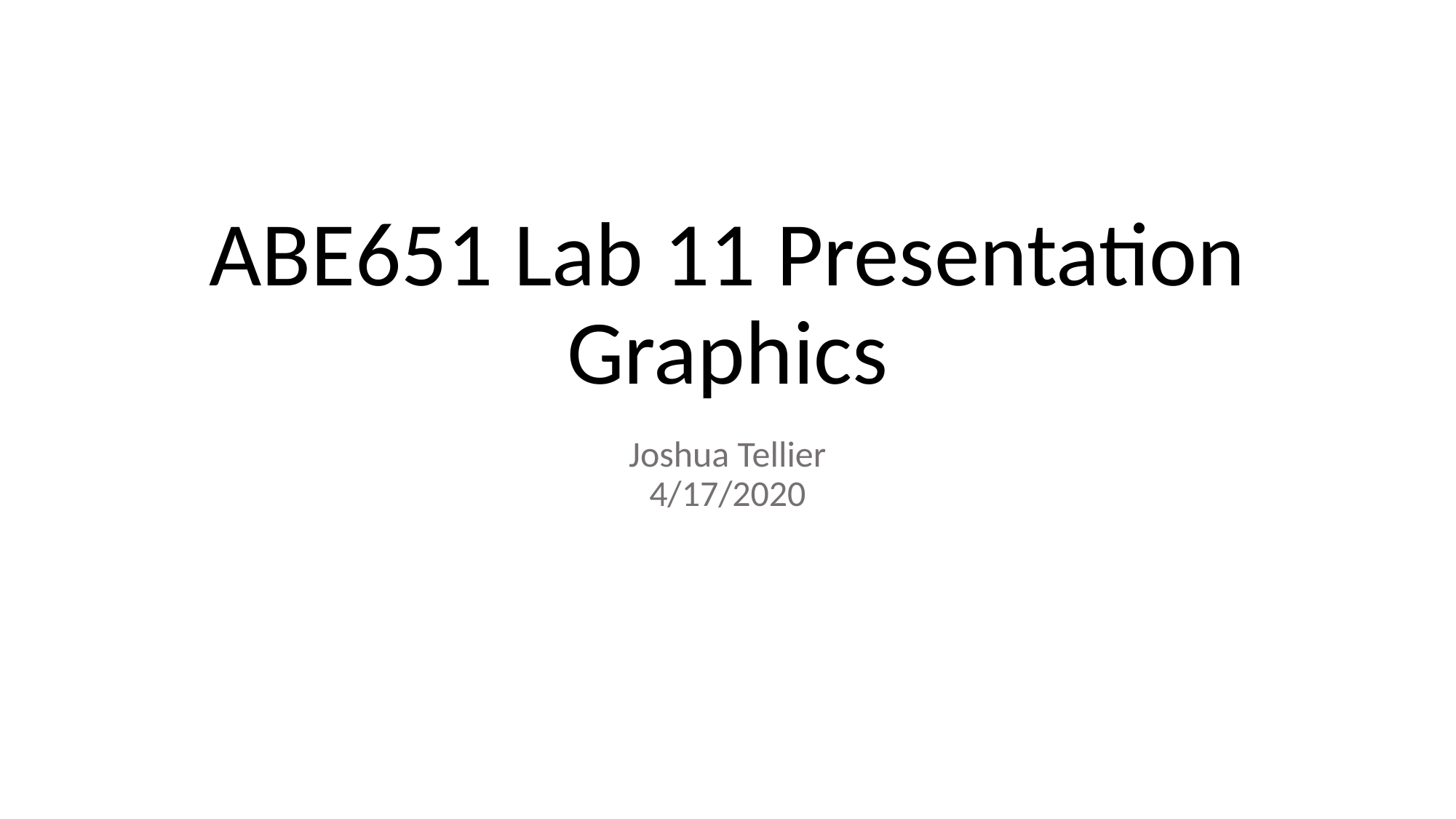

# ABE651 Lab 11 Presentation Graphics
Joshua Tellier
4/17/2020